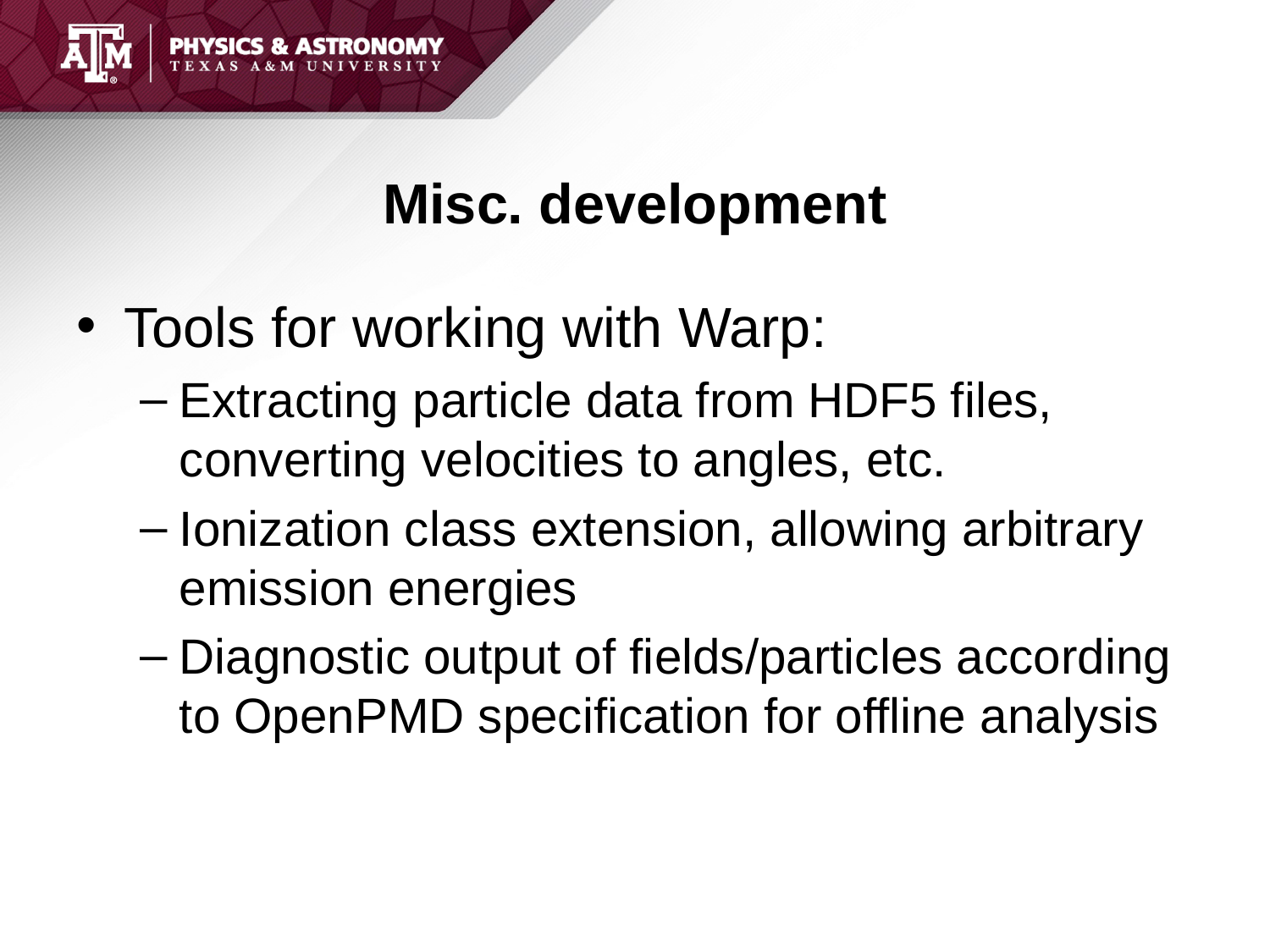

# Misc. development
Tools for working with Warp:
Extracting particle data from HDF5 files, converting velocities to angles, etc.
Ionization class extension, allowing arbitrary emission energies
Diagnostic output of fields/particles according to OpenPMD specification for offline analysis